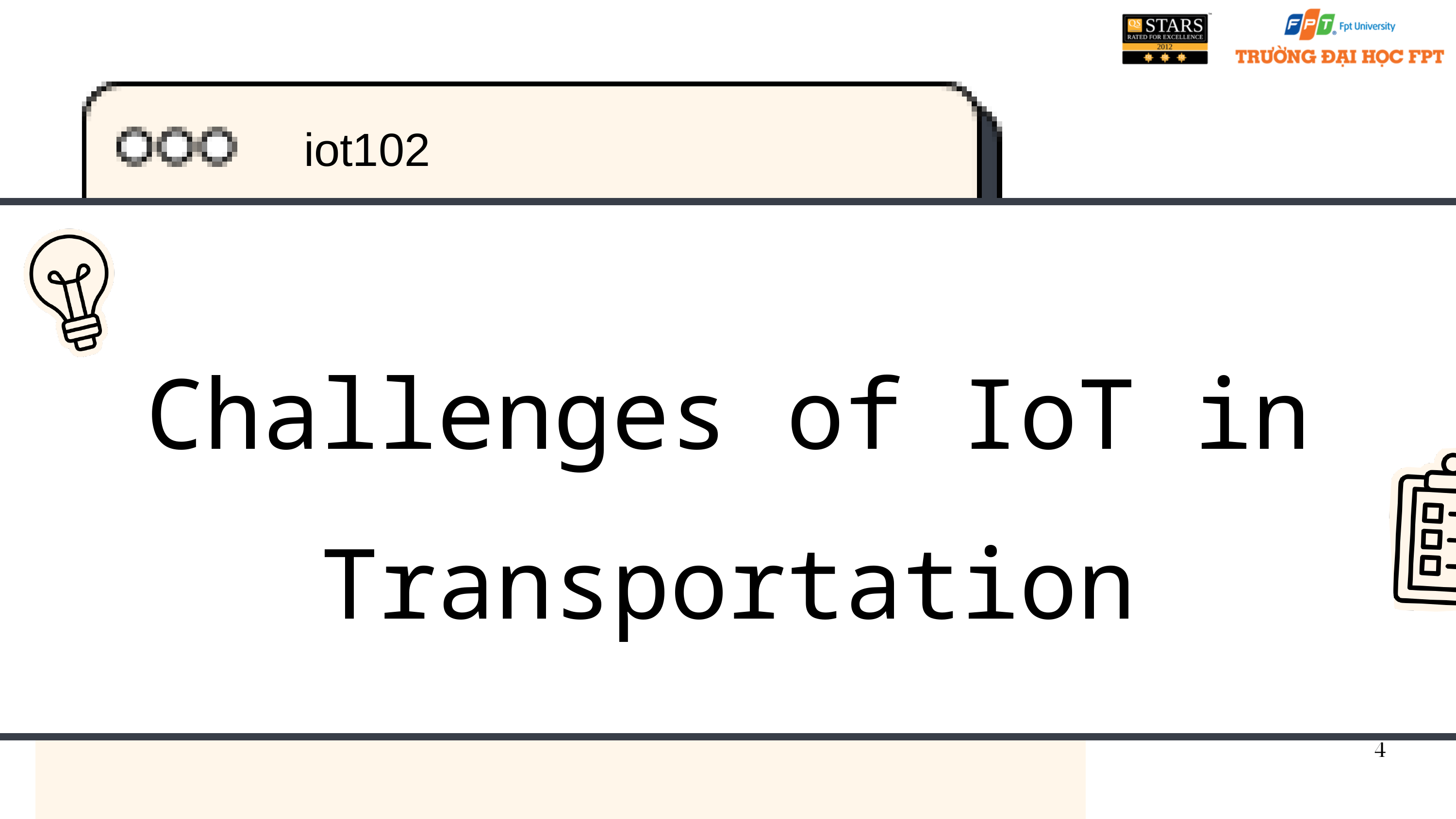

iot102

Challenges of IoT in Transportation

4